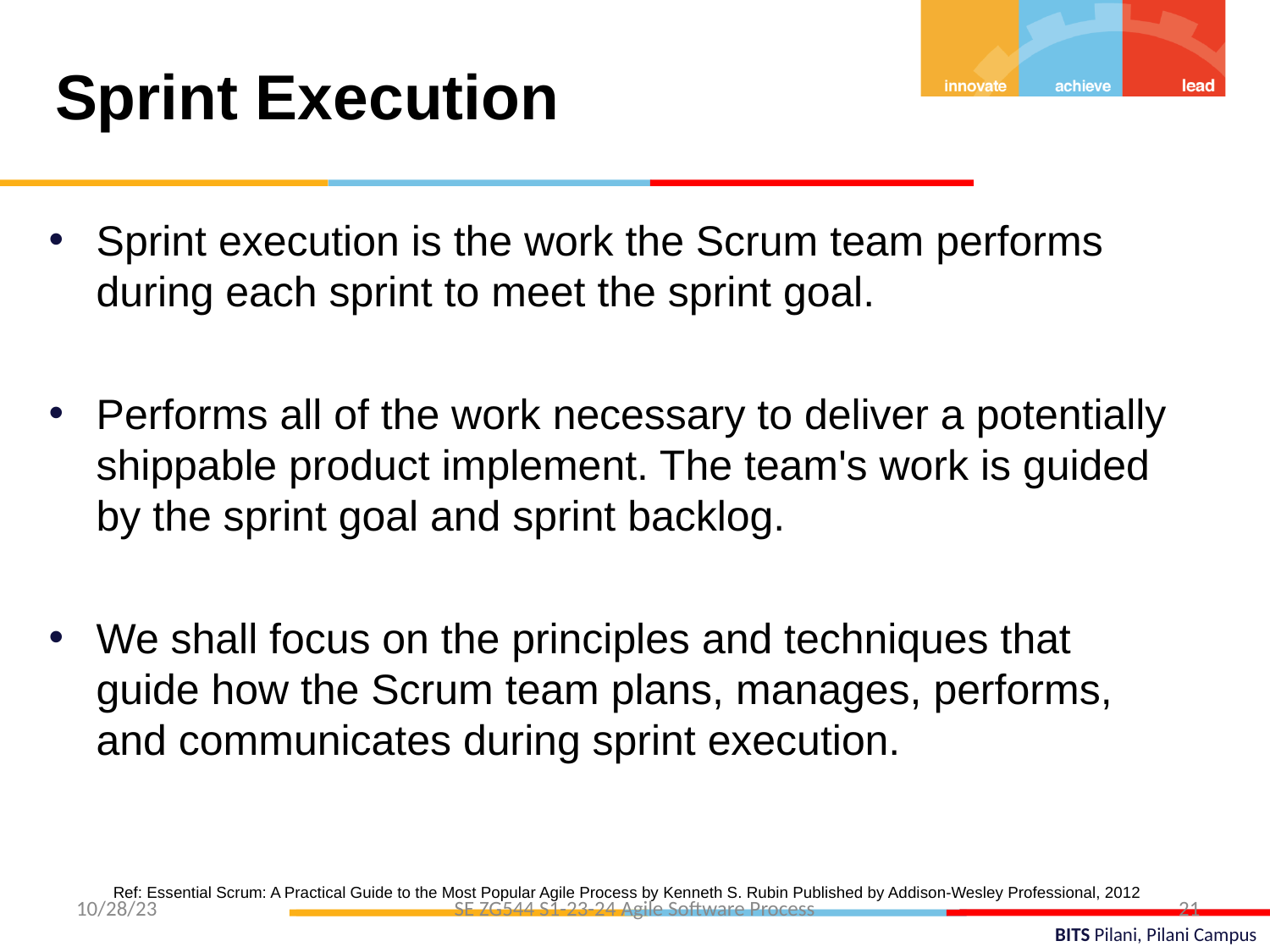

Sprint Execution
Sprint execution is the work the Scrum team performs during each sprint to meet the sprint goal.

Performs all of the work necessary to deliver a potentially shippable product implement. The team's work is guided by the sprint goal and sprint backlog.

We shall focus on the principles and techniques that guide how the Scrum team plans, manages, performs, and communicates during sprint execution.
Ref: Essential Scrum: A Practical Guide to the Most Popular Agile Process by Kenneth S. Rubin Published by Addison-Wesley Professional, 2012
21
10/28/23
SE ZG544 S1-23-24 Agile Software Process